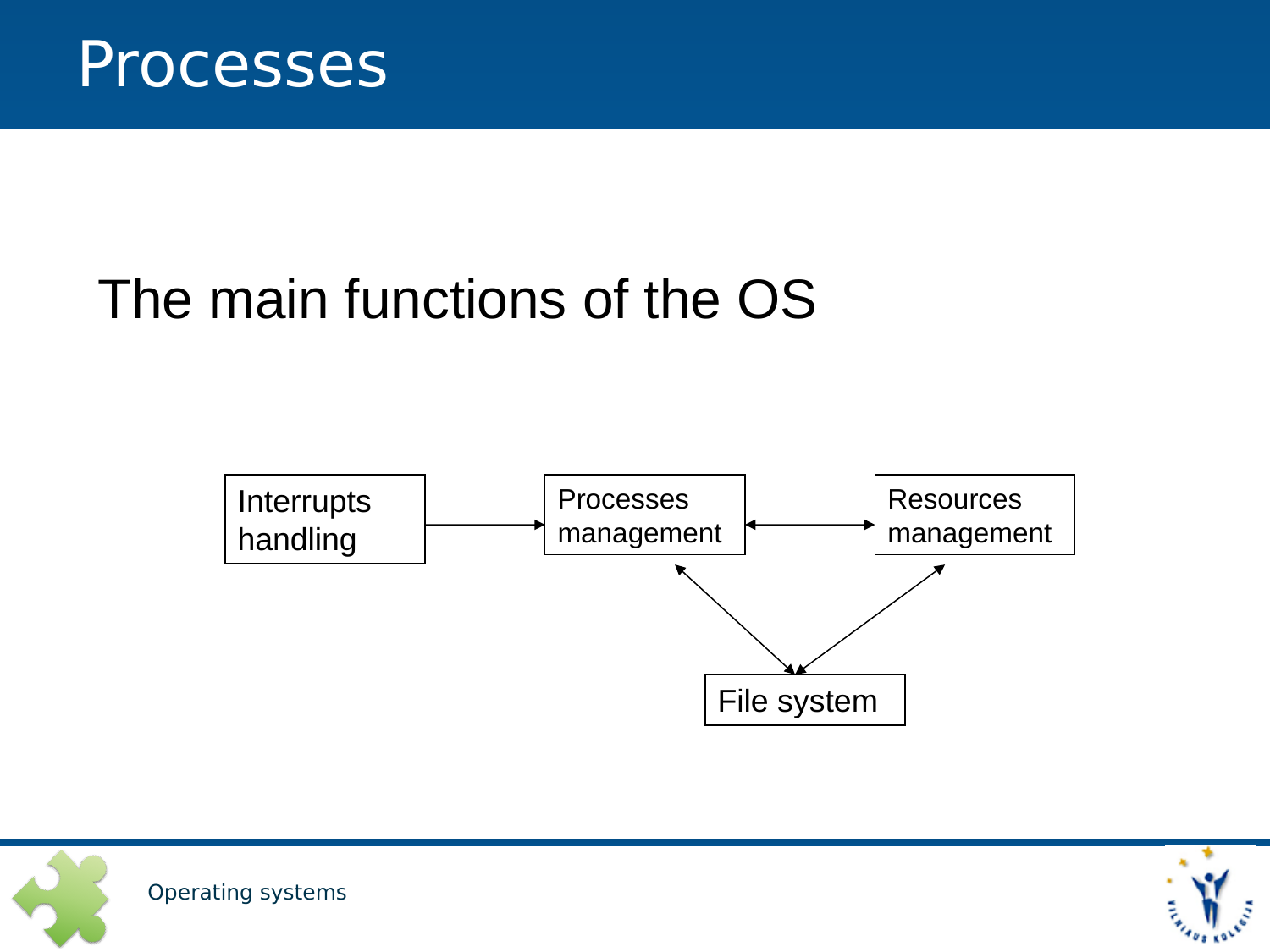

# Processes
The main functions of the OS
Interrupts handling
Processes management
Resources management

File system
Operating systems